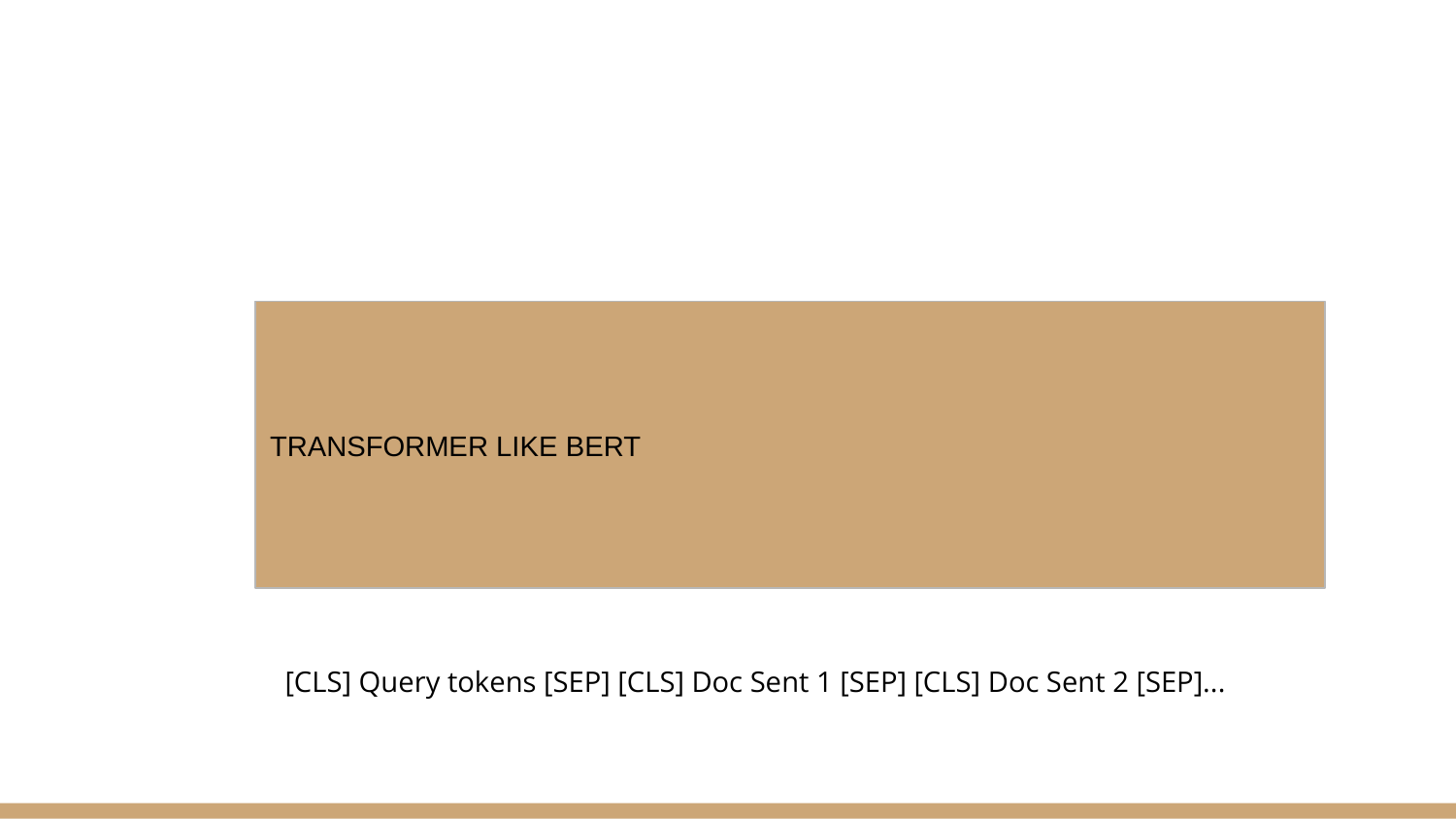

TRANSFORMER LIKE BERT
[CLS] Query tokens [SEP] [CLS] Doc Sent 1 [SEP] [CLS] Doc Sent 2 [SEP]...